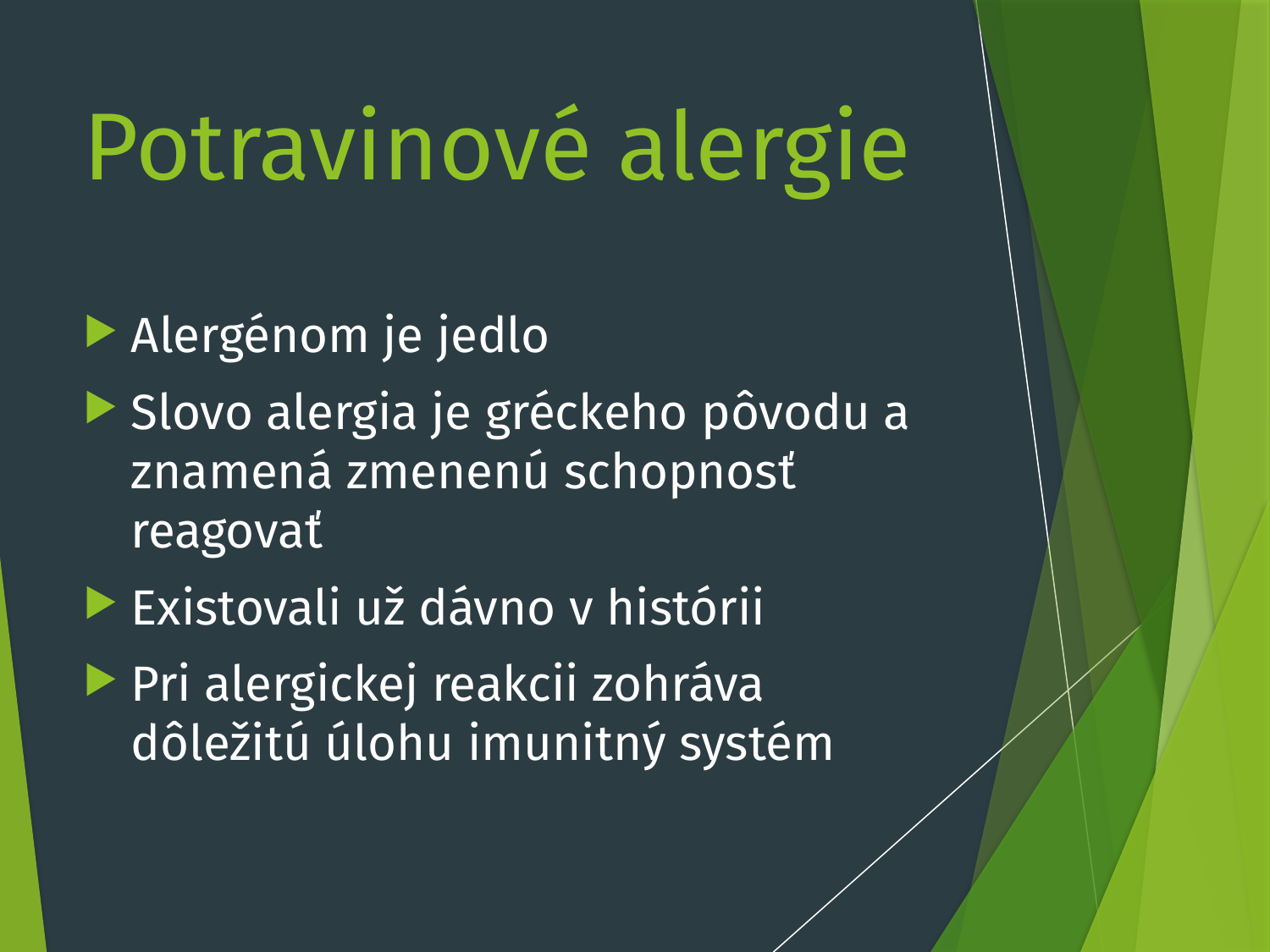

# Potravinové alergie
Alergénom je jedlo
Slovo alergia je gréckeho pôvodu a znamená zmenenú schopnosť reagovať
Existovali už dávno v histórii
Pri alergickej reakcii zohráva dôležitú úlohu imunitný systém